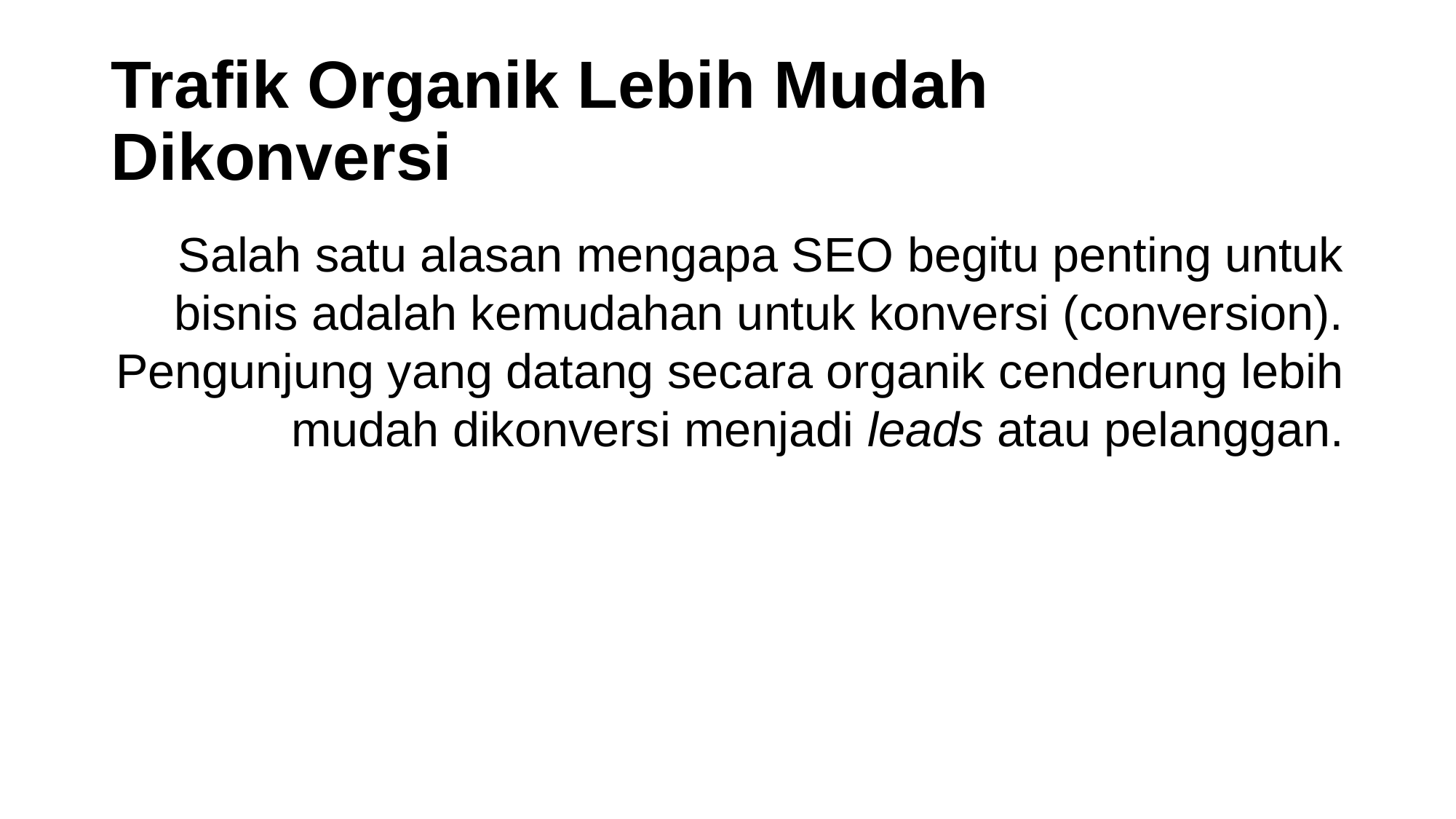

# Trafik Organik Lebih Mudah Dikonversi
Salah satu alasan mengapa SEO begitu penting untuk bisnis adalah kemudahan untuk konversi (conversion). Pengunjung yang datang secara organik cenderung lebih mudah dikonversi menjadi leads atau pelanggan.